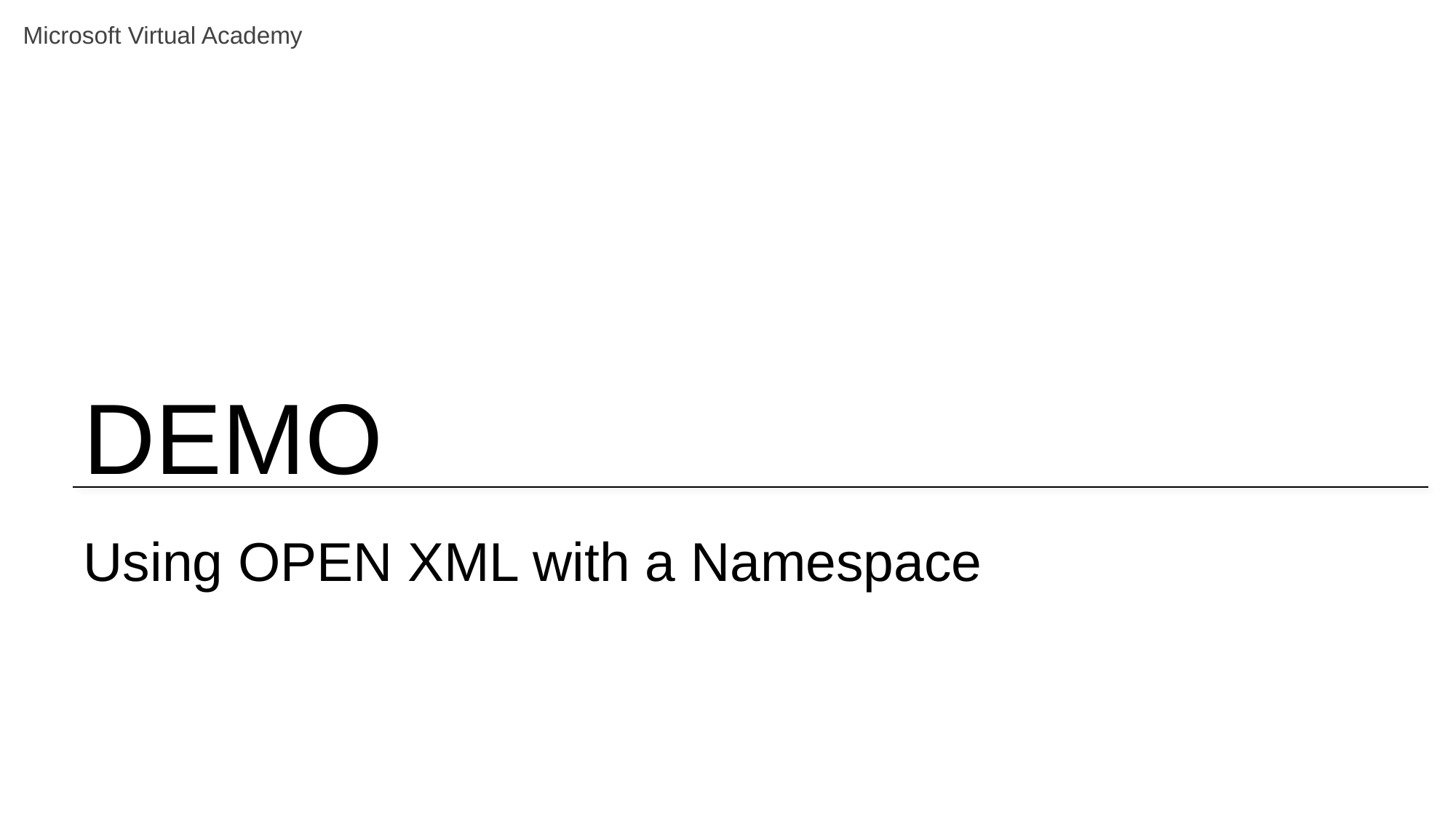

# Using OPEN XML with a Namespace